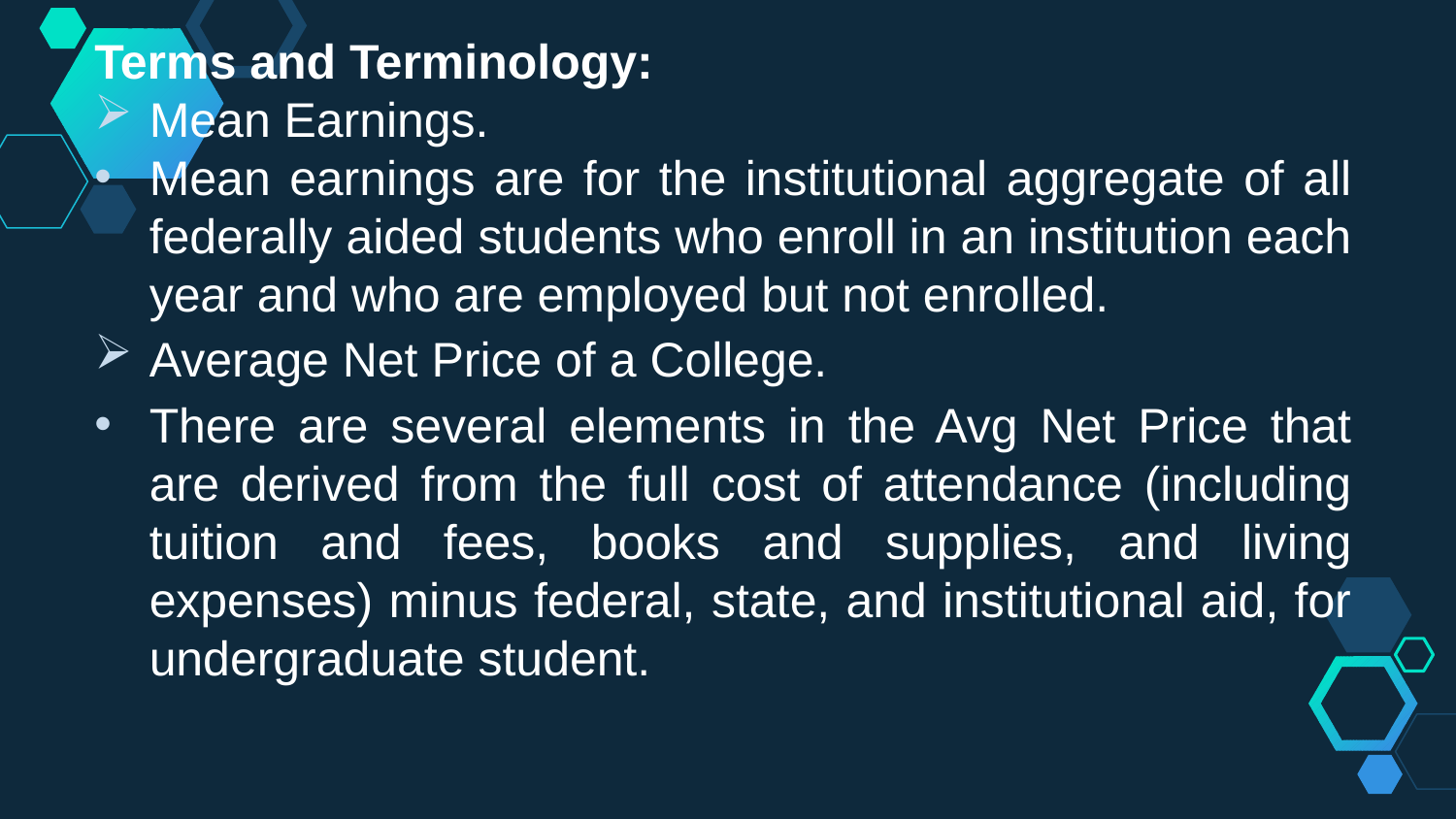

Terms and Terminology:
Mean Earnings.
Mean earnings are for the institutional aggregate of all federally aided students who enroll in an institution each year and who are employed but not enrolled.
Average Net Price of a College.
There are several elements in the Avg Net Price that are derived from the full cost of attendance (including tuition and fees, books and supplies, and living expenses) minus federal, state, and institutional aid, for undergraduate student.